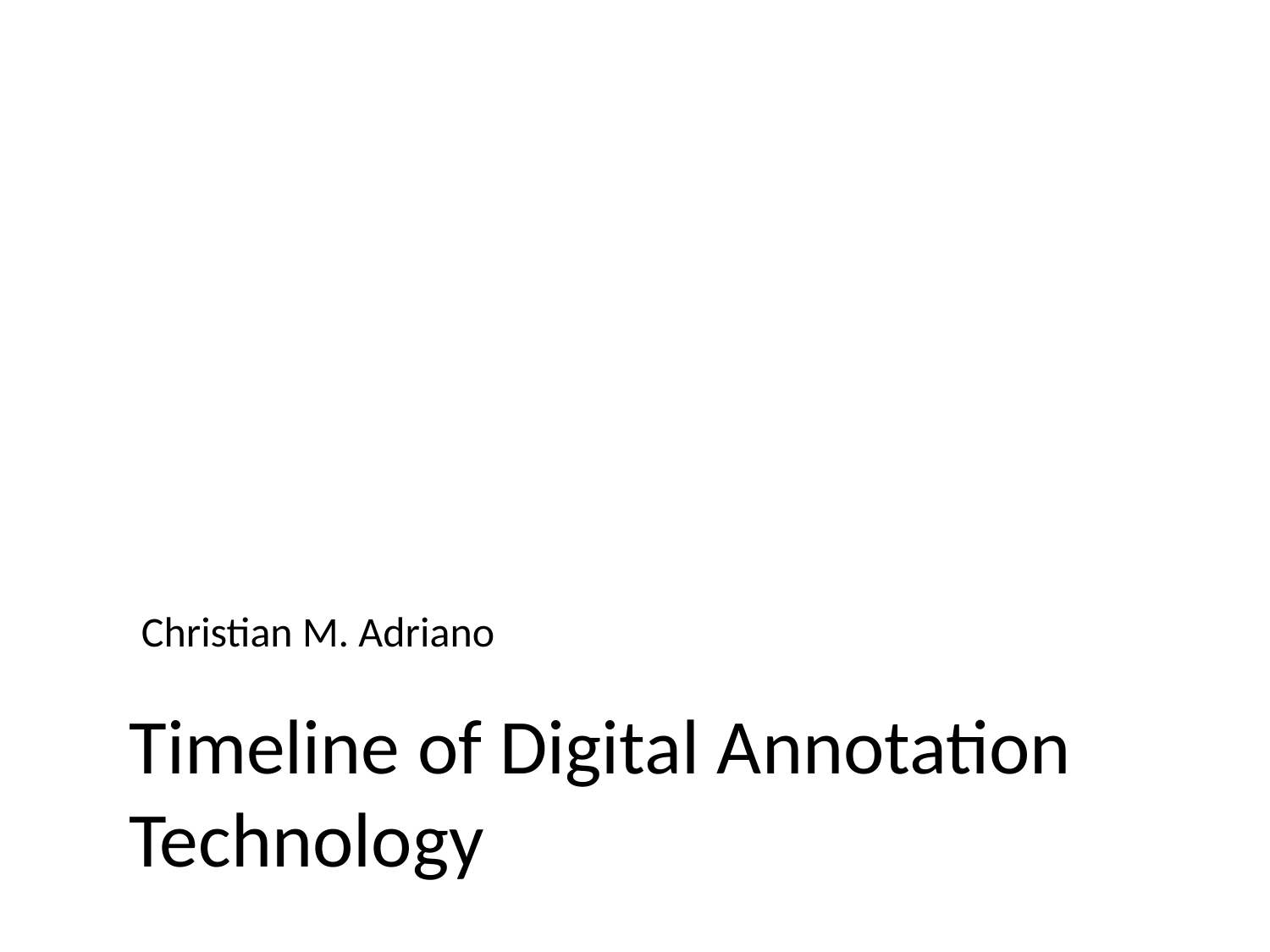

Christian M. Adriano
# Timeline of Digital Annotation Technology